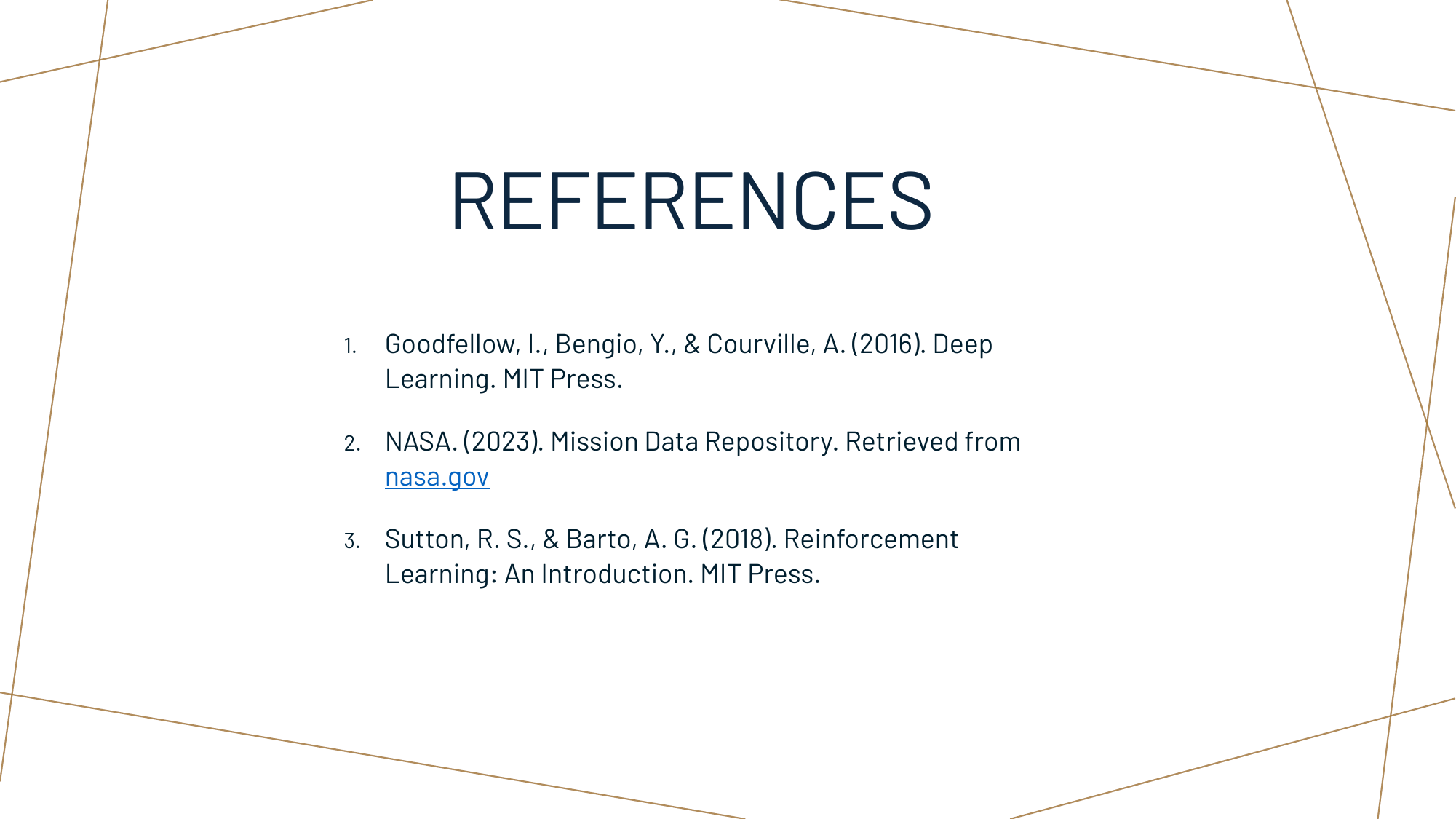

References

Goodfellow, I., Bengio, Y., & Courville, A. (2016). Deep Learning. MIT Press.
NASA. (2023). Mission Data Repository. Retrieved from nasa.gov
Sutton, R. S., & Barto, A. G. (2018). Reinforcement Learning: An Introduction. MIT Press.